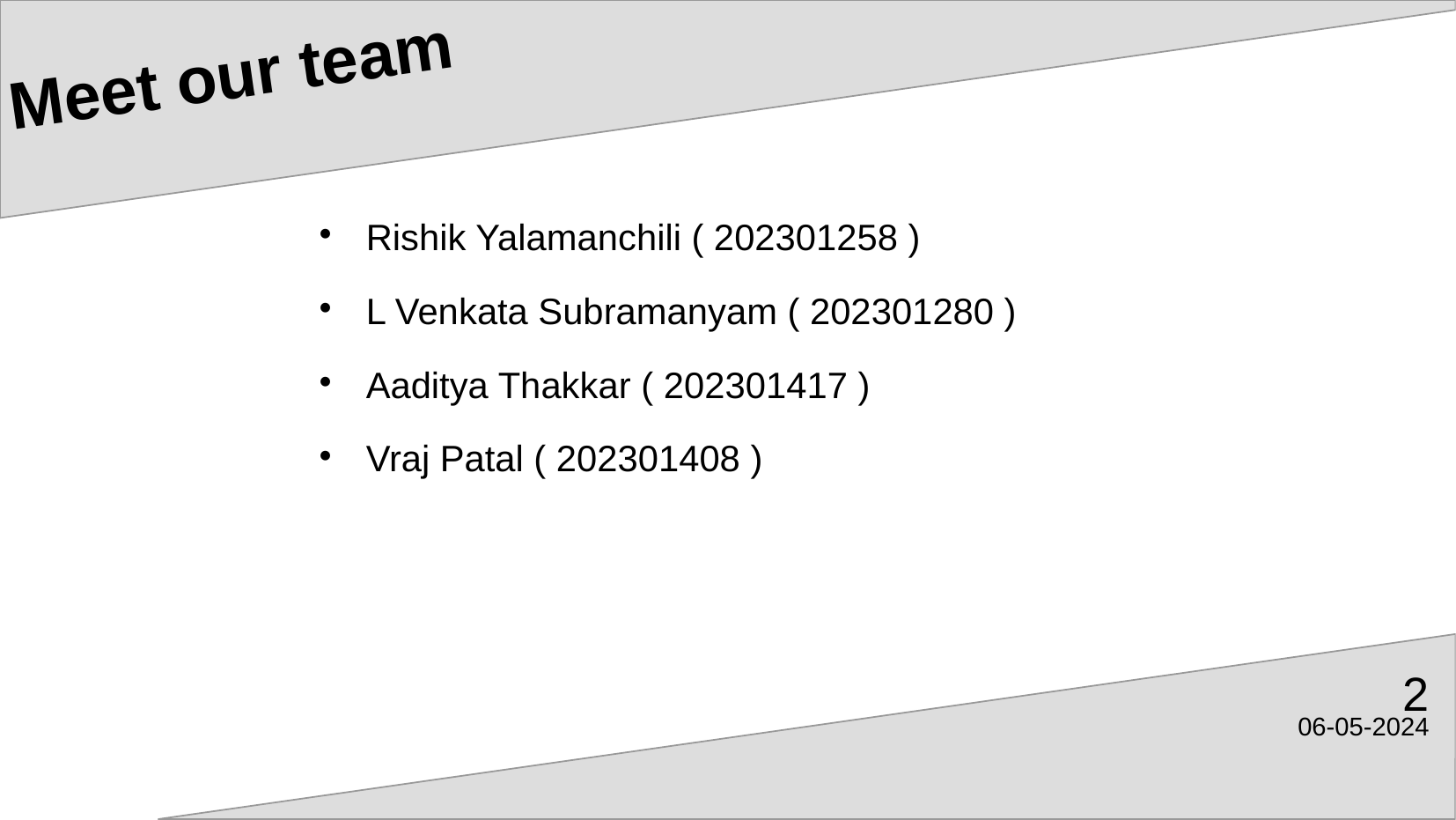

# Meet our team
Rishik Yalamanchili ( 202301258 )
L Venkata Subramanyam ( 202301280 )
Aaditya Thakkar ( 202301417 )
Vraj Patal ( 202301408 )

2
06-05-2024